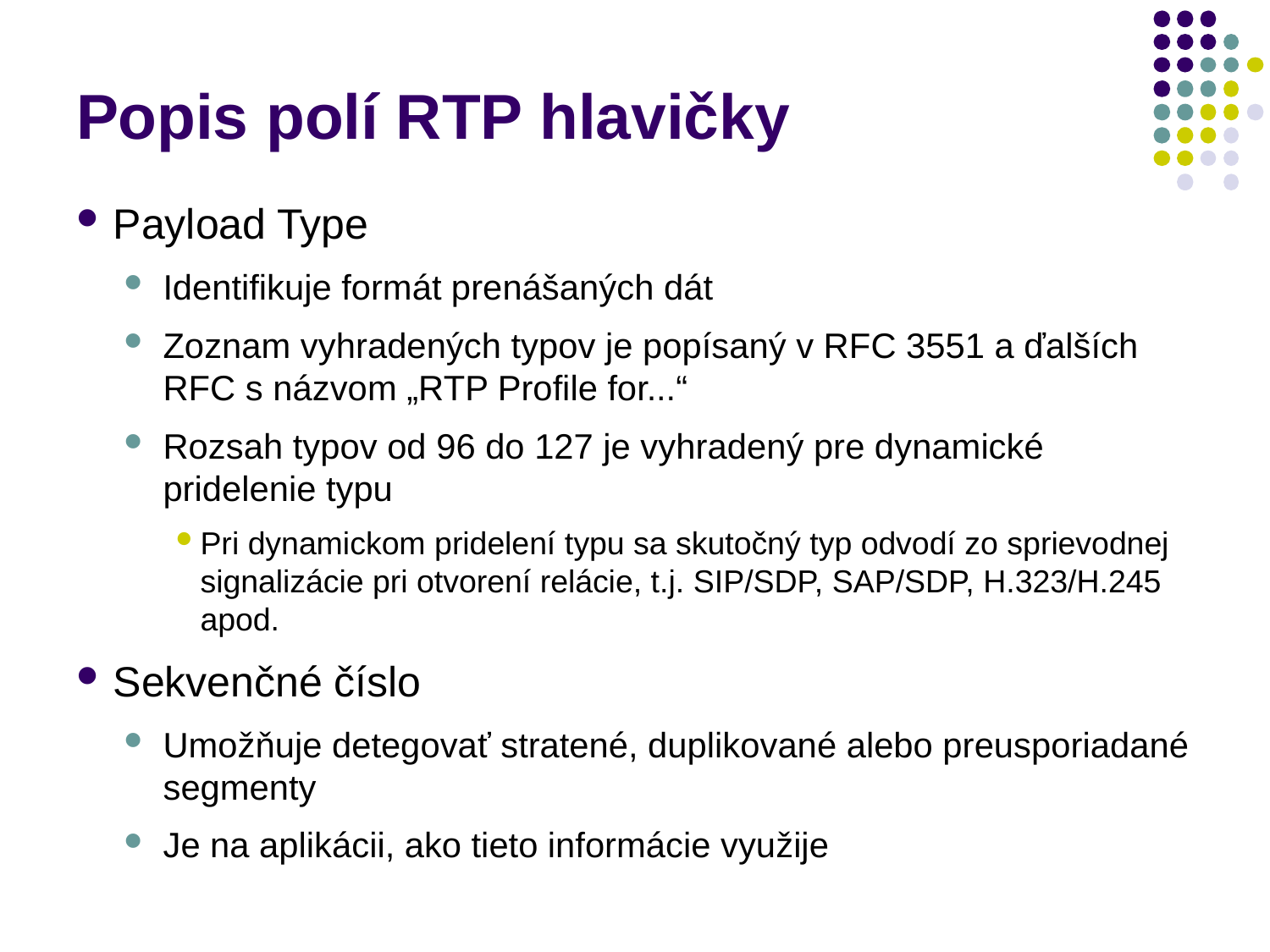

# Popis polí RTP hlavičky
Payload Type
Identifikuje formát prenášaných dát
Zoznam vyhradených typov je popísaný v RFC 3551 a ďalších RFC s názvom „RTP Profile for...“
Rozsah typov od 96 do 127 je vyhradený pre dynamické pridelenie typu
Pri dynamickom pridelení typu sa skutočný typ odvodí zo sprievodnej signalizácie pri otvorení relácie, t.j. SIP/SDP, SAP/SDP, H.323/H.245 apod.
Sekvenčné číslo
Umožňuje detegovať stratené, duplikované alebo preusporiadané segmenty
Je na aplikácii, ako tieto informácie využije